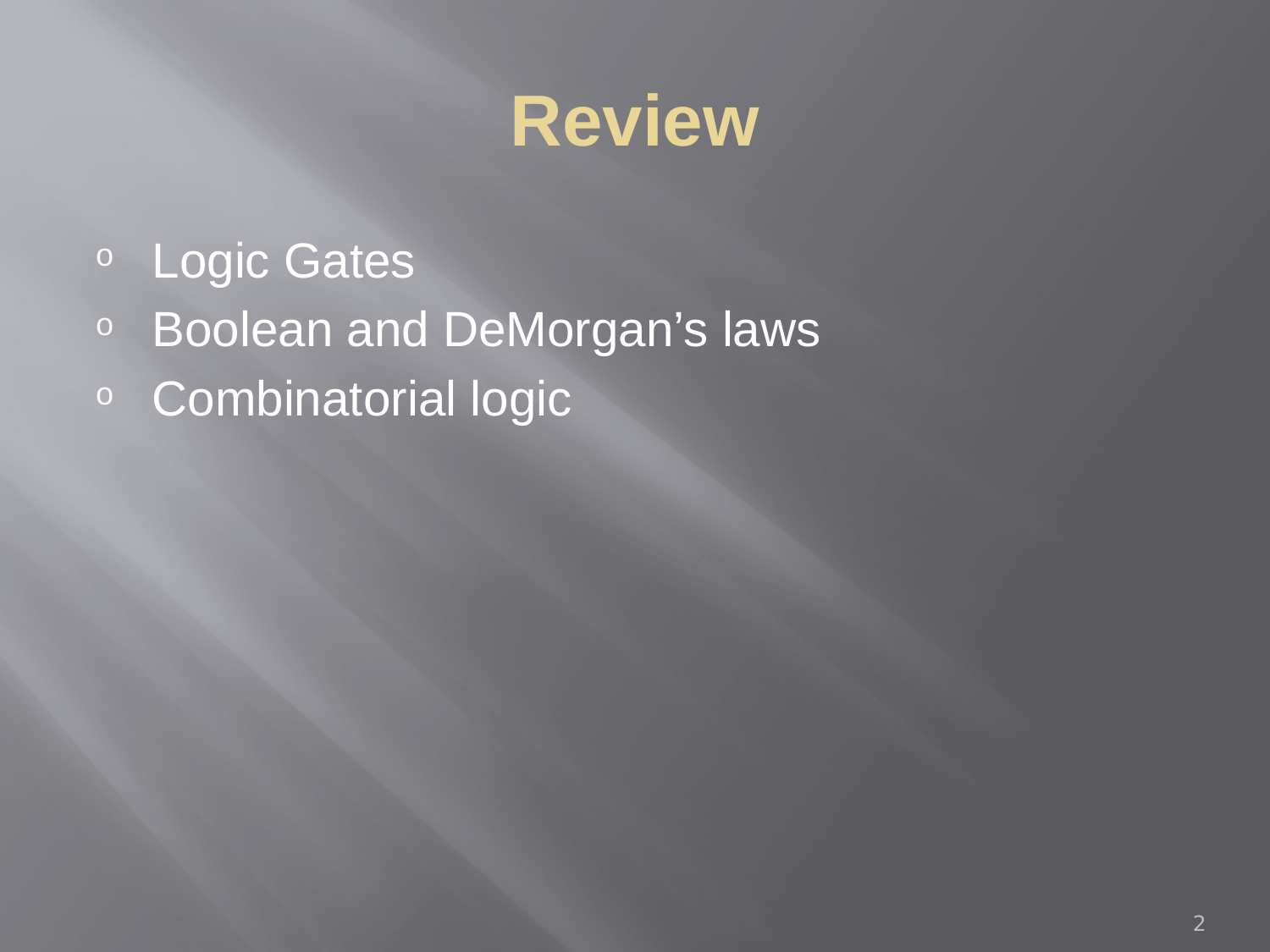

Review
Logic Gates
Boolean and DeMorgan’s laws
Combinatorial logic
2